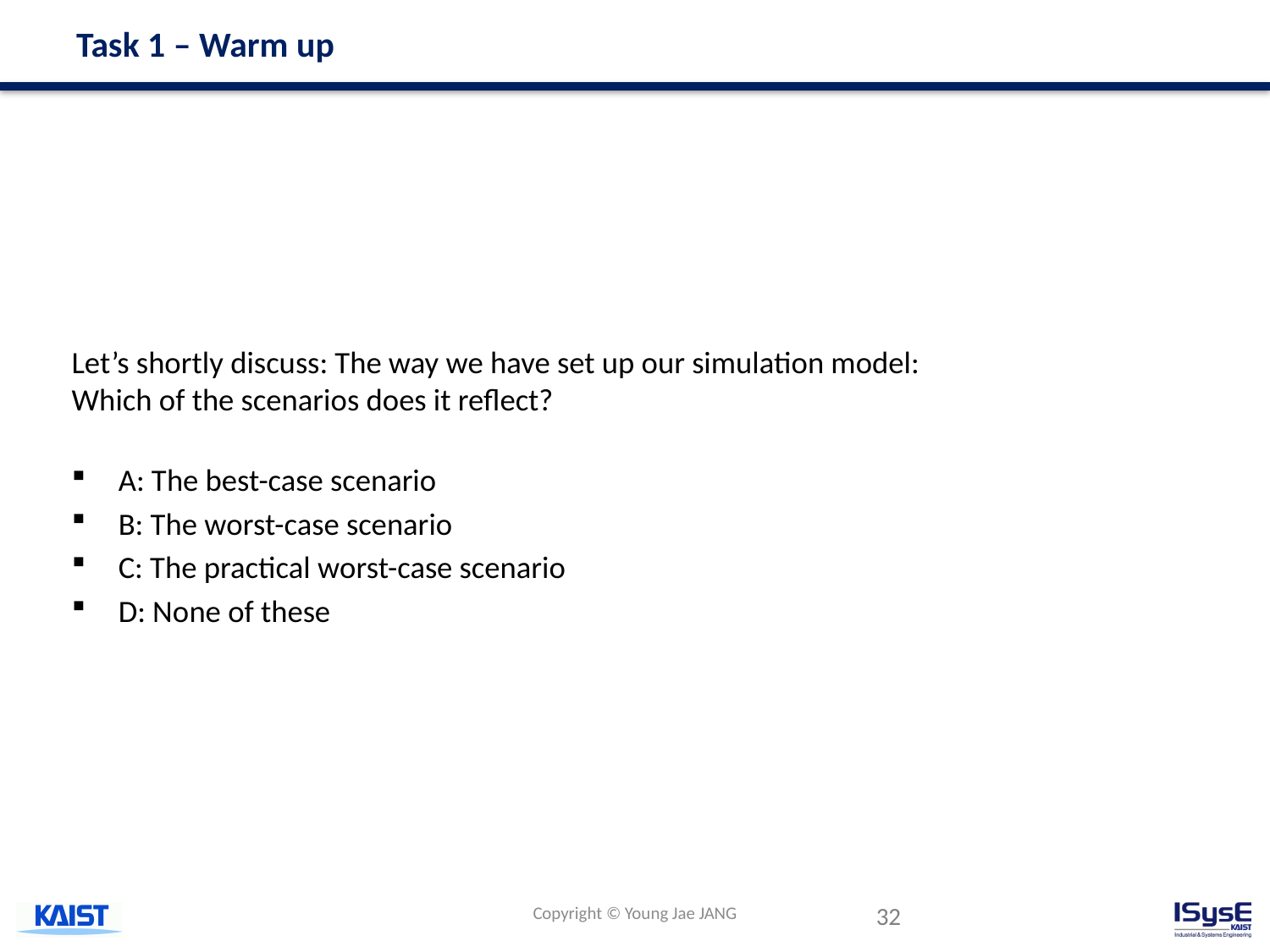

# Task 1 – Warm up
Let’s shortly discuss: The way we have set up our simulation model:
Which of the scenarios does it reflect?
A: The best-case scenario
B: The worst-case scenario
C: The practical worst-case scenario
D: None of these
Copyright © Young Jae JANG